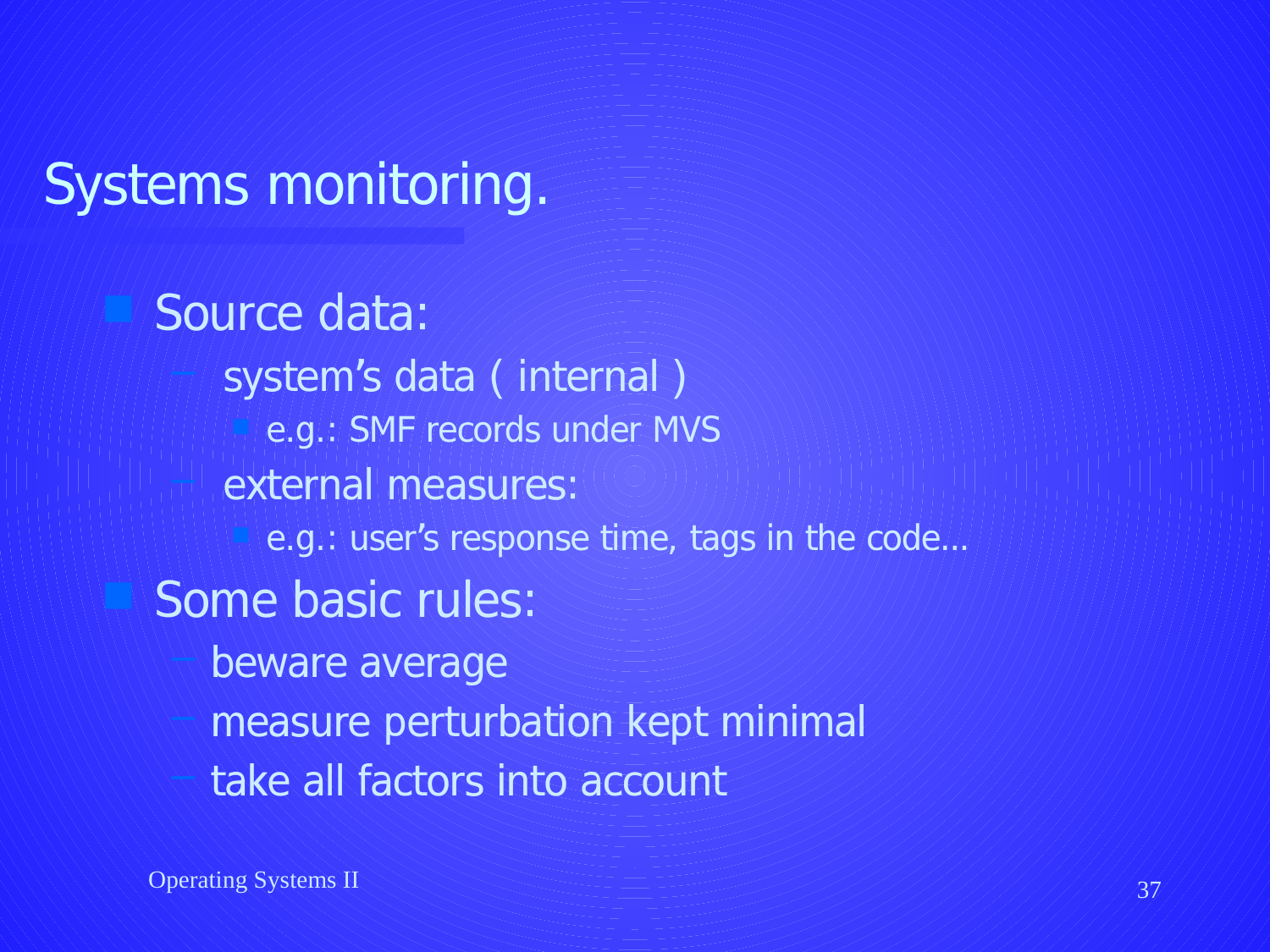

# Systems monitoring.
Source data:
 system’s data ( internal )
e.g.: SMF records under MVS
 external measures:
e.g.: user’s response time, tags in the code…
Some basic rules:
beware average
measure perturbation kept minimal
take all factors into account
Operating Systems II
37